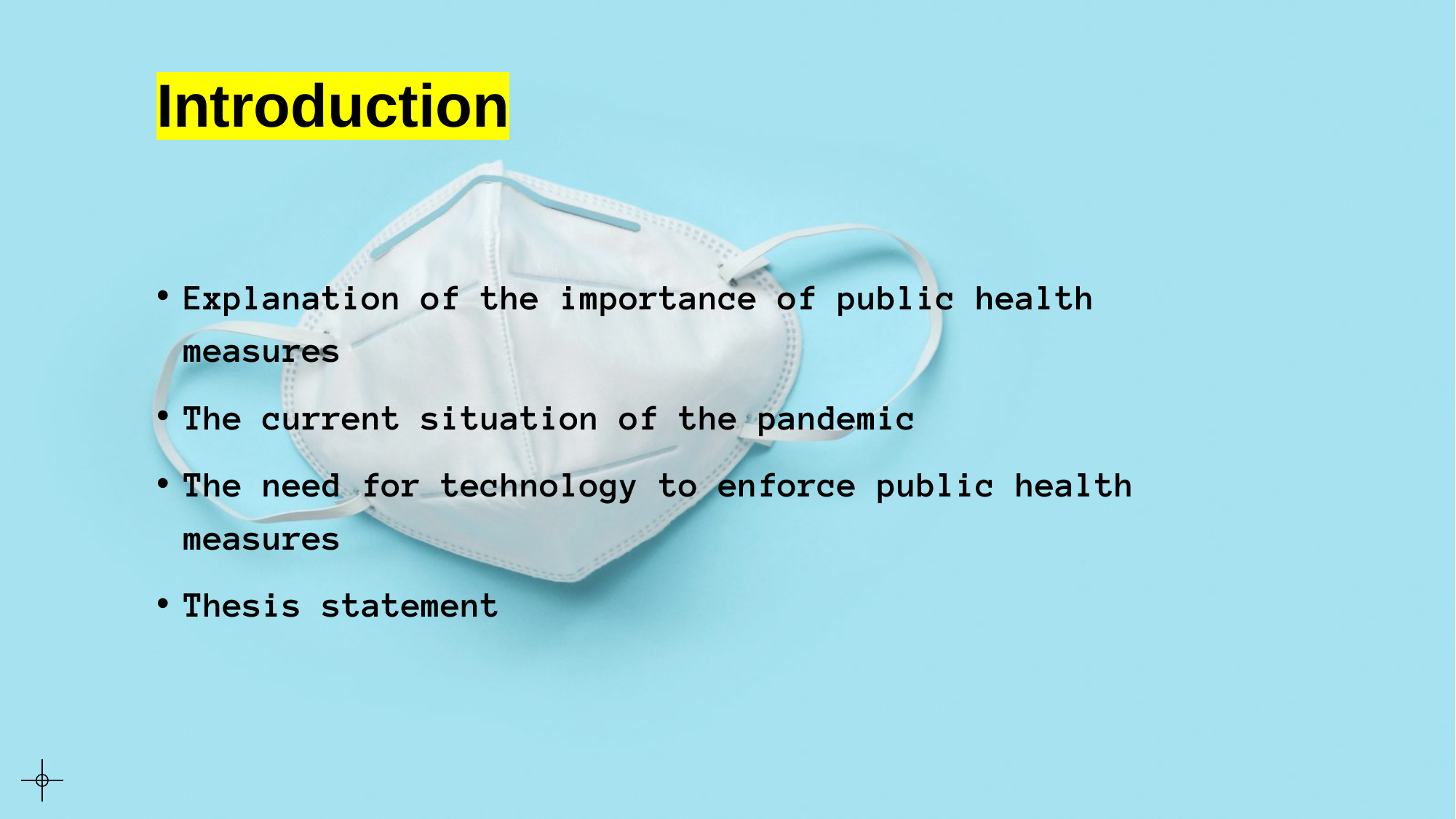

# Introduction

Explanation of the importance of public health measures
The current situation of the pandemic
The need for technology to enforce public health measures
Thesis statement